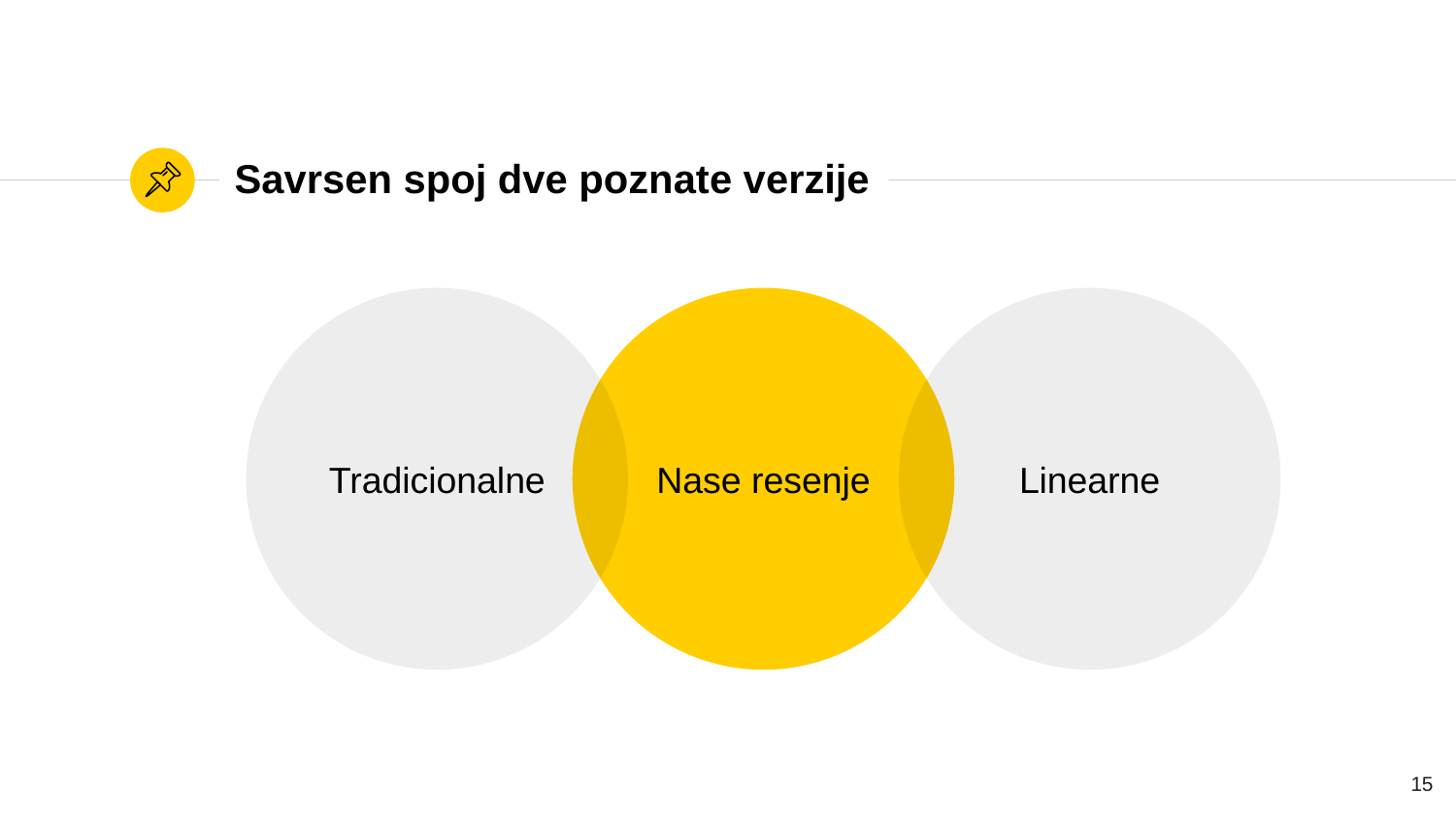

# Savrsen spoj dve poznate verzije

Tradicionalne
Nase resenje
Linearne
15